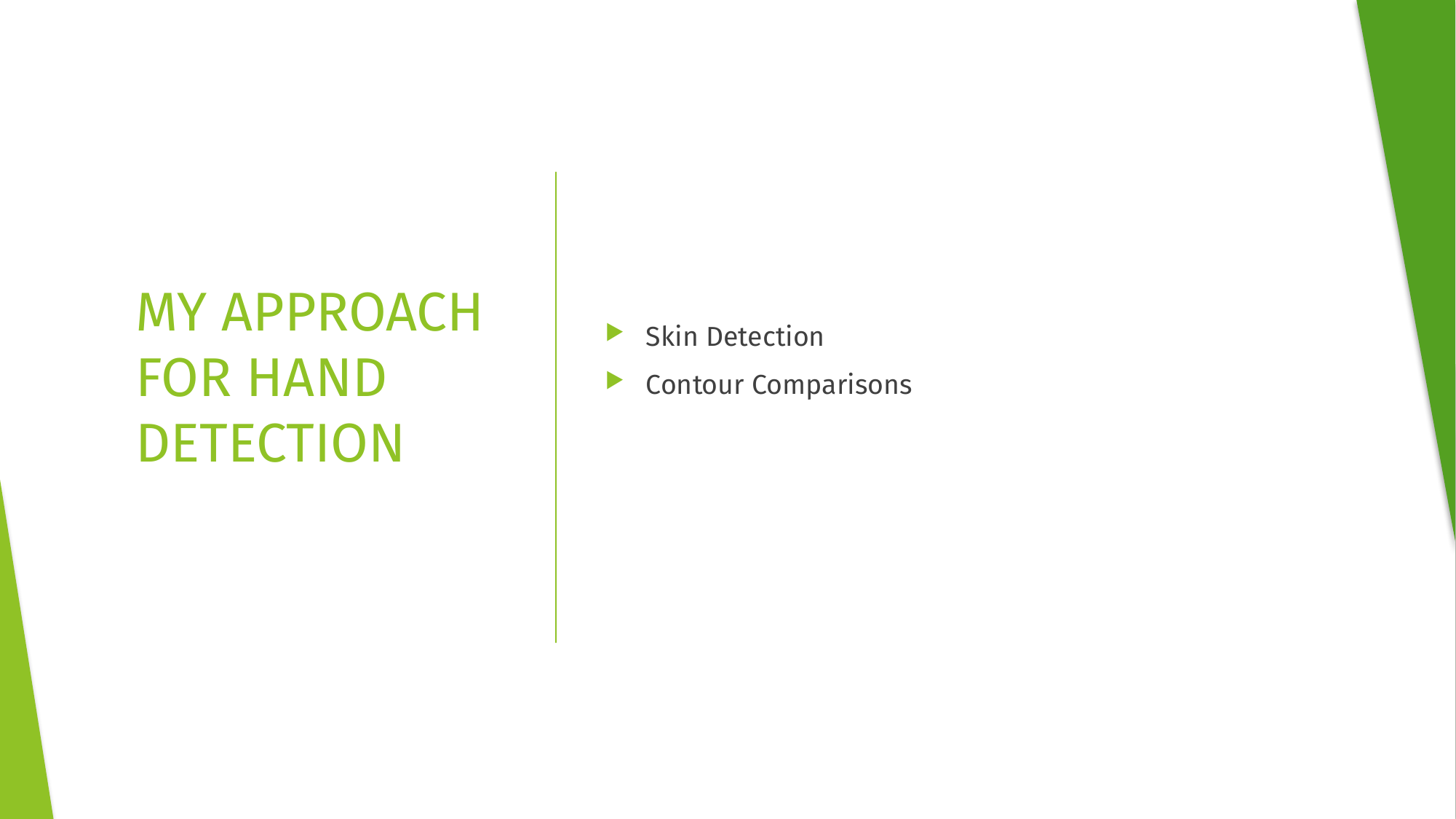

Skin Detection
Contour Comparisons

# My Approach for Hand Detection